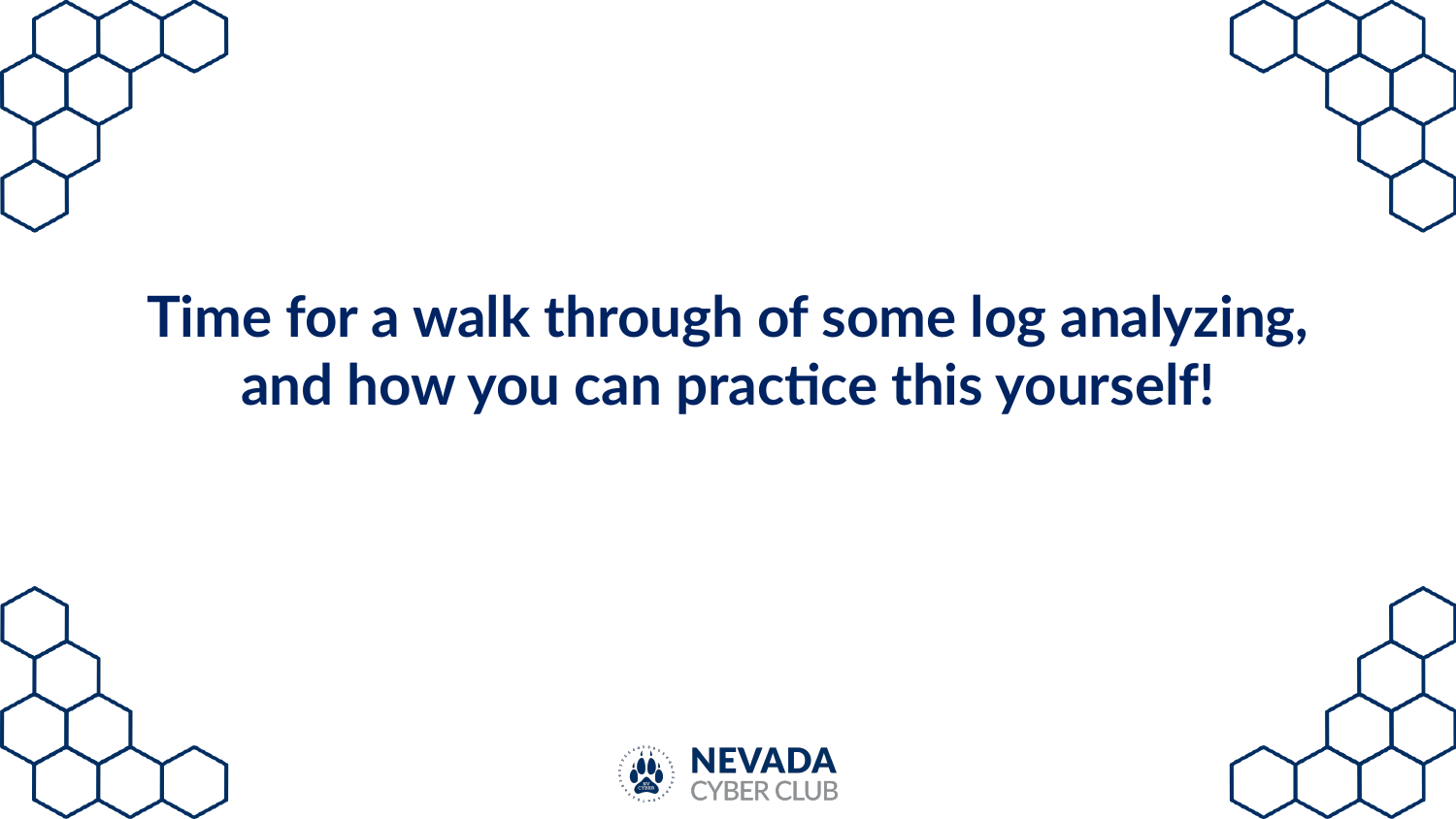

# Time for a walk through of some log analyzing, and how you can practice this yourself!